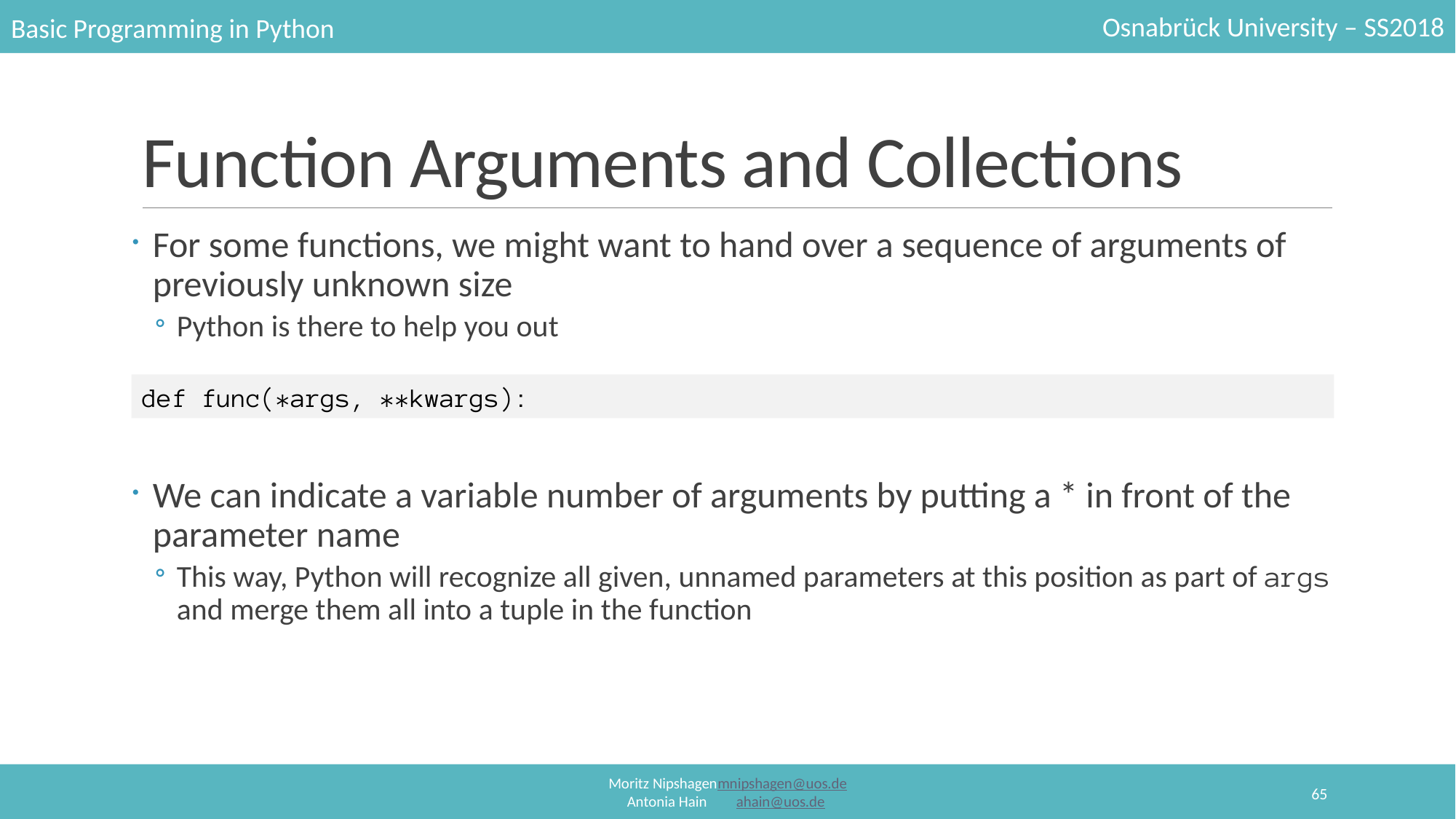

# Function Arguments and Collections
For some functions, we might want to hand over a sequence of arguments of previously unknown size
Python is there to help you out

We can indicate a variable number of arguments by putting a * in front of the parameter name
This way, Python will recognize all given, unnamed parameters at this position as part of args and merge them all into a tuple in the function
def func(*args, **kwargs):
65